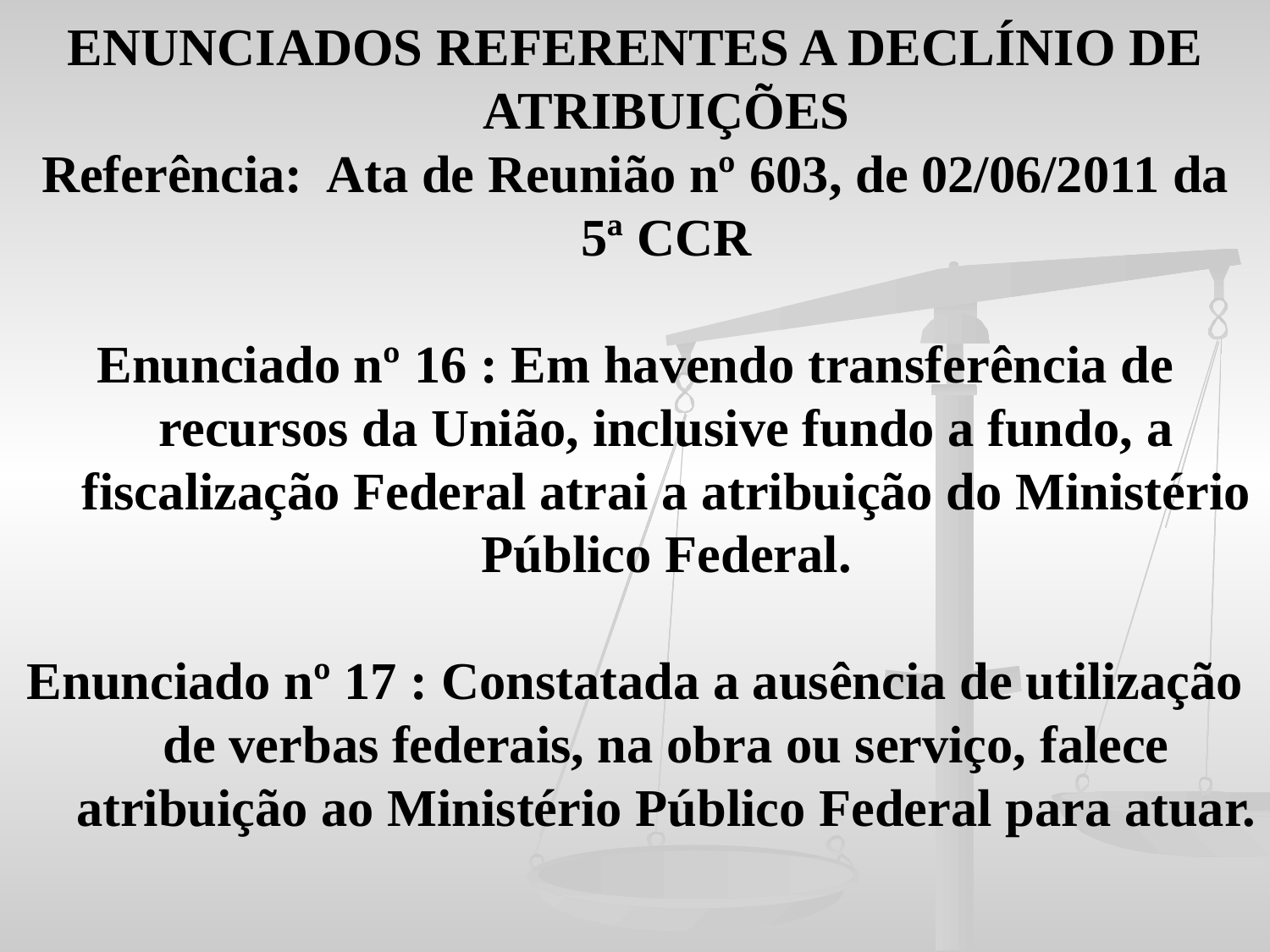

ENUNCIADOS REFERENTES A DECLÍNIO DE ATRIBUIÇÕES
Referência:  Ata de Reunião nº 603, de 02/06/2011 da 5ª CCR

Enunciado nº 16 : Em havendo transferência de recursos da União, inclusive fundo a fundo, a fiscalização Federal atrai a atribuição do Ministério Público Federal.

Enunciado nº 17 : Constatada a ausência de utilização de verbas federais, na obra ou serviço, falece atribuição ao Ministério Público Federal para atuar.